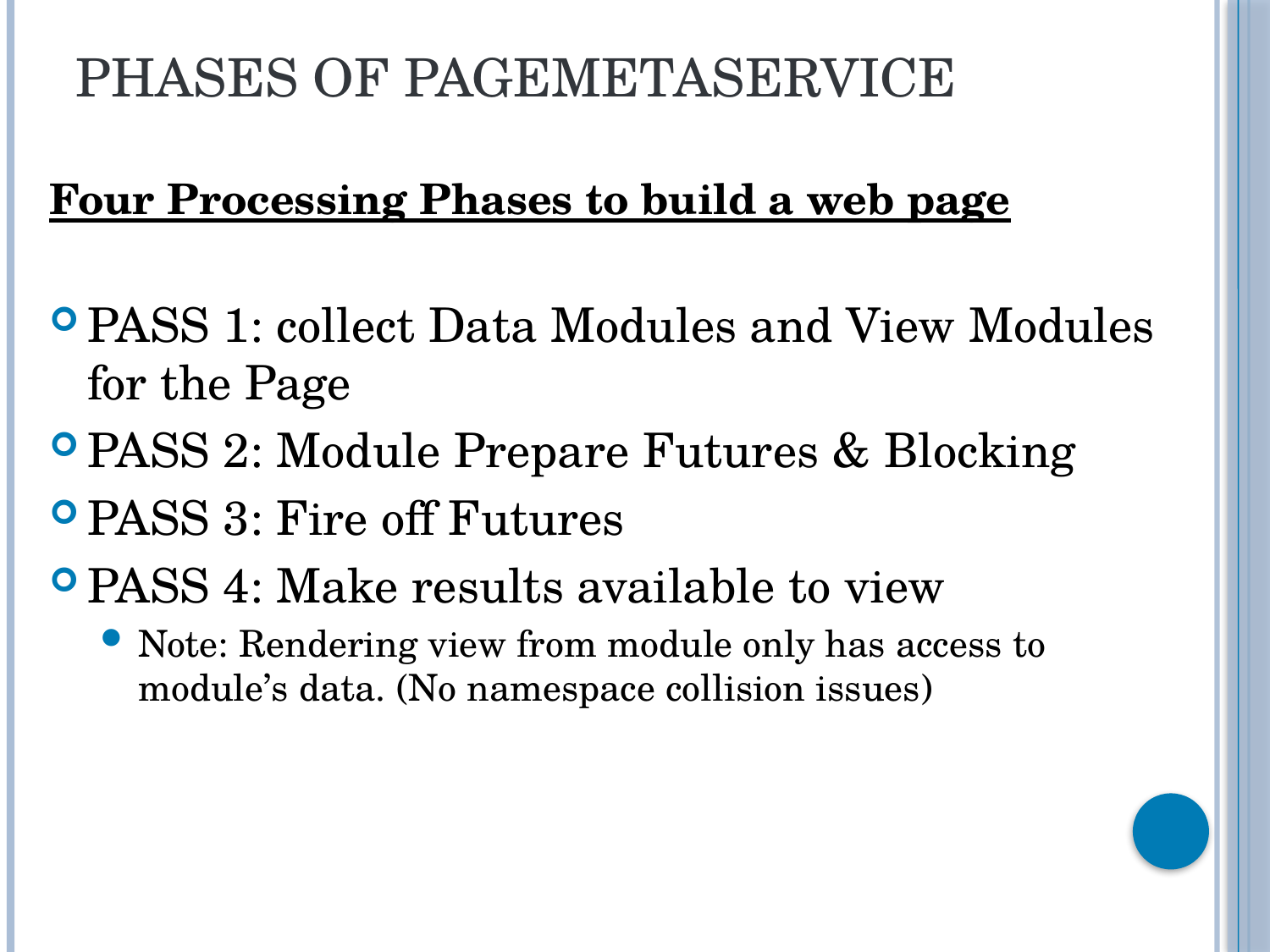

# Phases of PageMetaService
Four Processing Phases to build a web page

PASS 1: collect Data Modules and View Modules for the Page
PASS 2: Module Prepare Futures & Blocking
PASS 3: Fire off Futures
PASS 4: Make results available to view
Note: Rendering view from module only has access to module’s data. (No namespace collision issues)
16